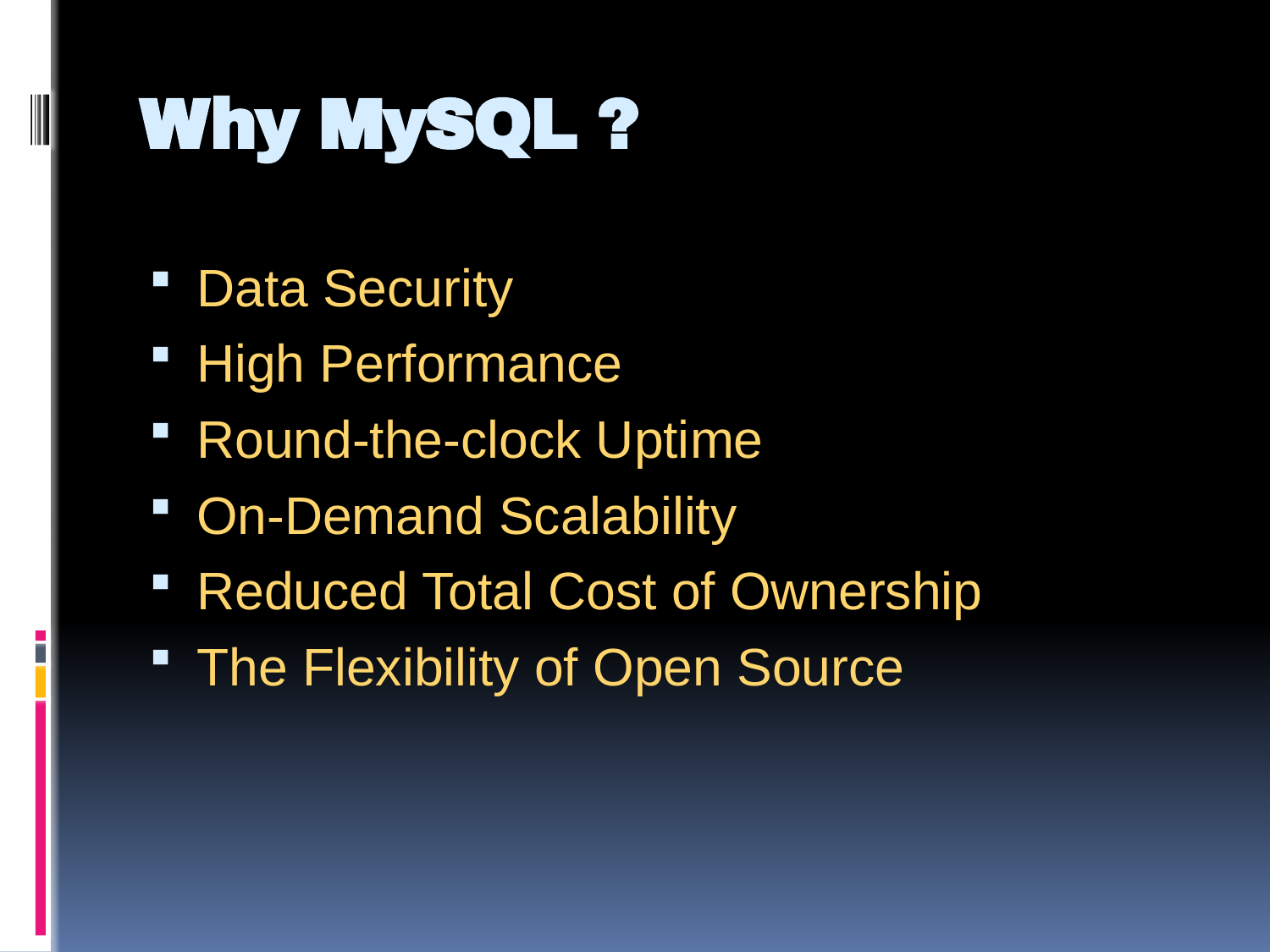

# Why MySQL ?
Data Security
High Performance
Round-the-clock Uptime
On-Demand Scalability
Reduced Total Cost of Ownership
The Flexibility of Open Source